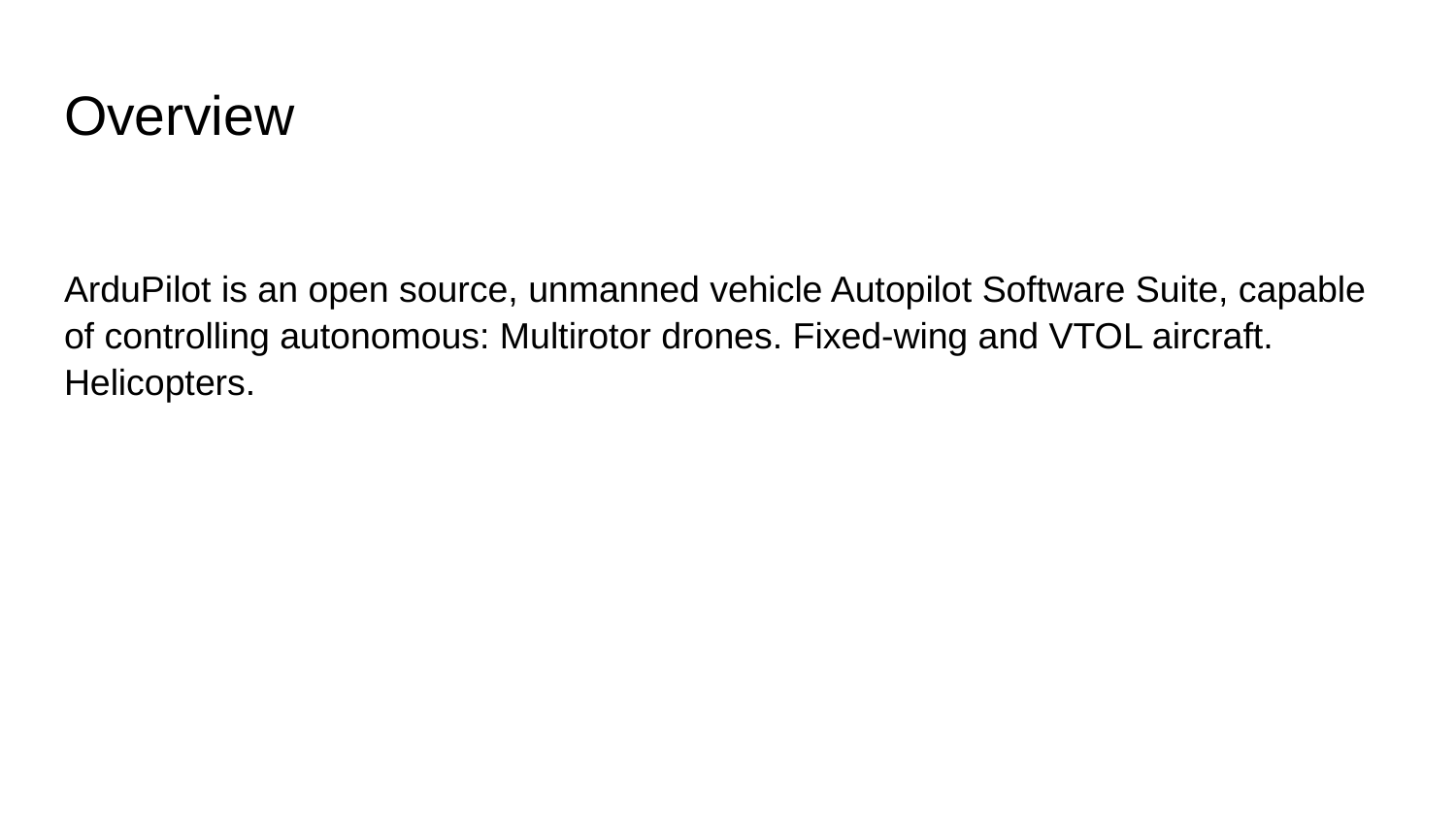

# Overview

ArduPilot is an open source, unmanned vehicle Autopilot Software Suite, capable of controlling autonomous: Multirotor drones. Fixed-wing and VTOL aircraft. Helicopters.